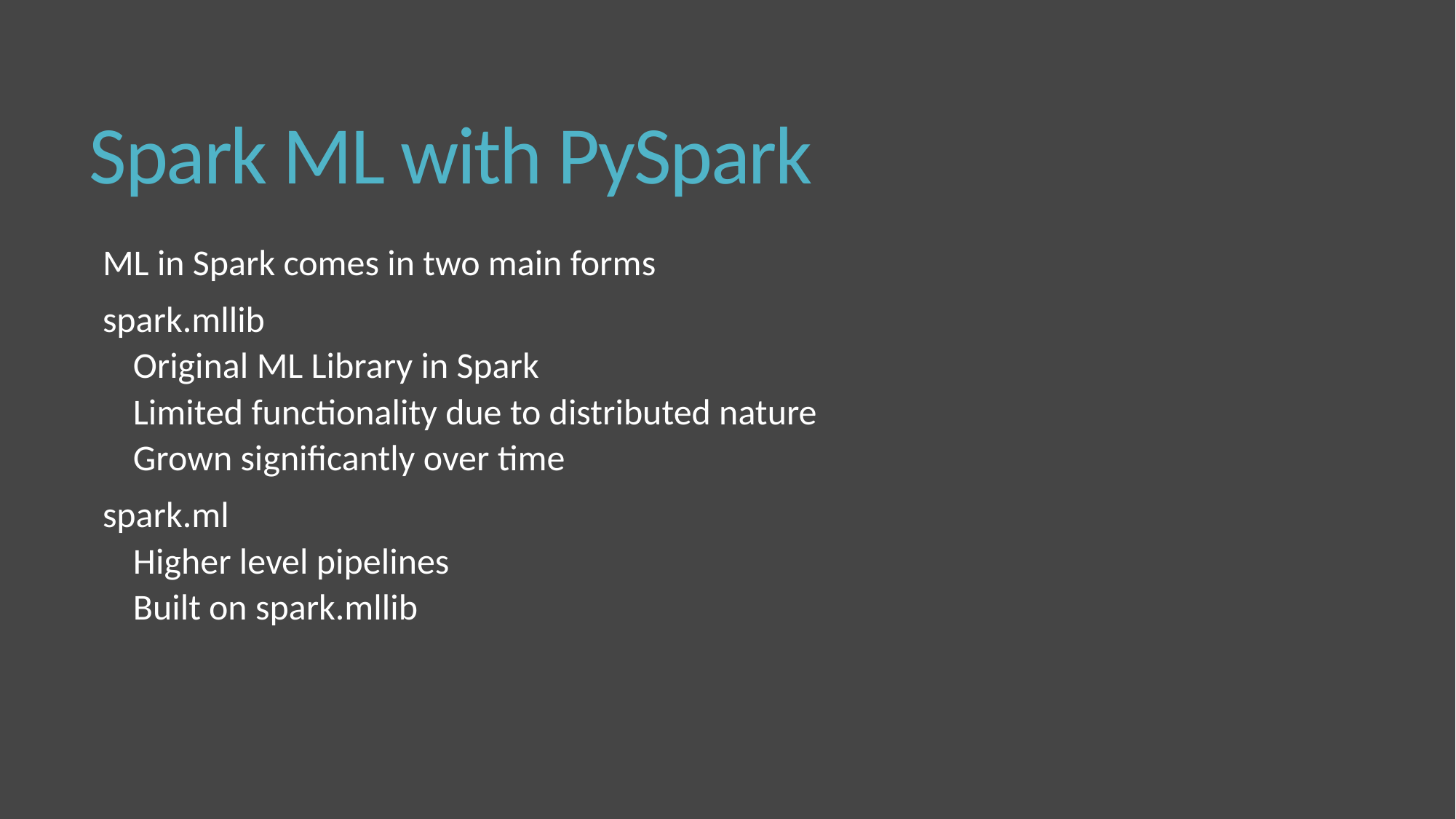

# Spark ML with PySpark
ML in Spark comes in two main forms
spark.mllib
Original ML Library in Spark
Limited functionality due to distributed nature
Grown significantly over time
spark.ml
Higher level pipelines
Built on spark.mllib